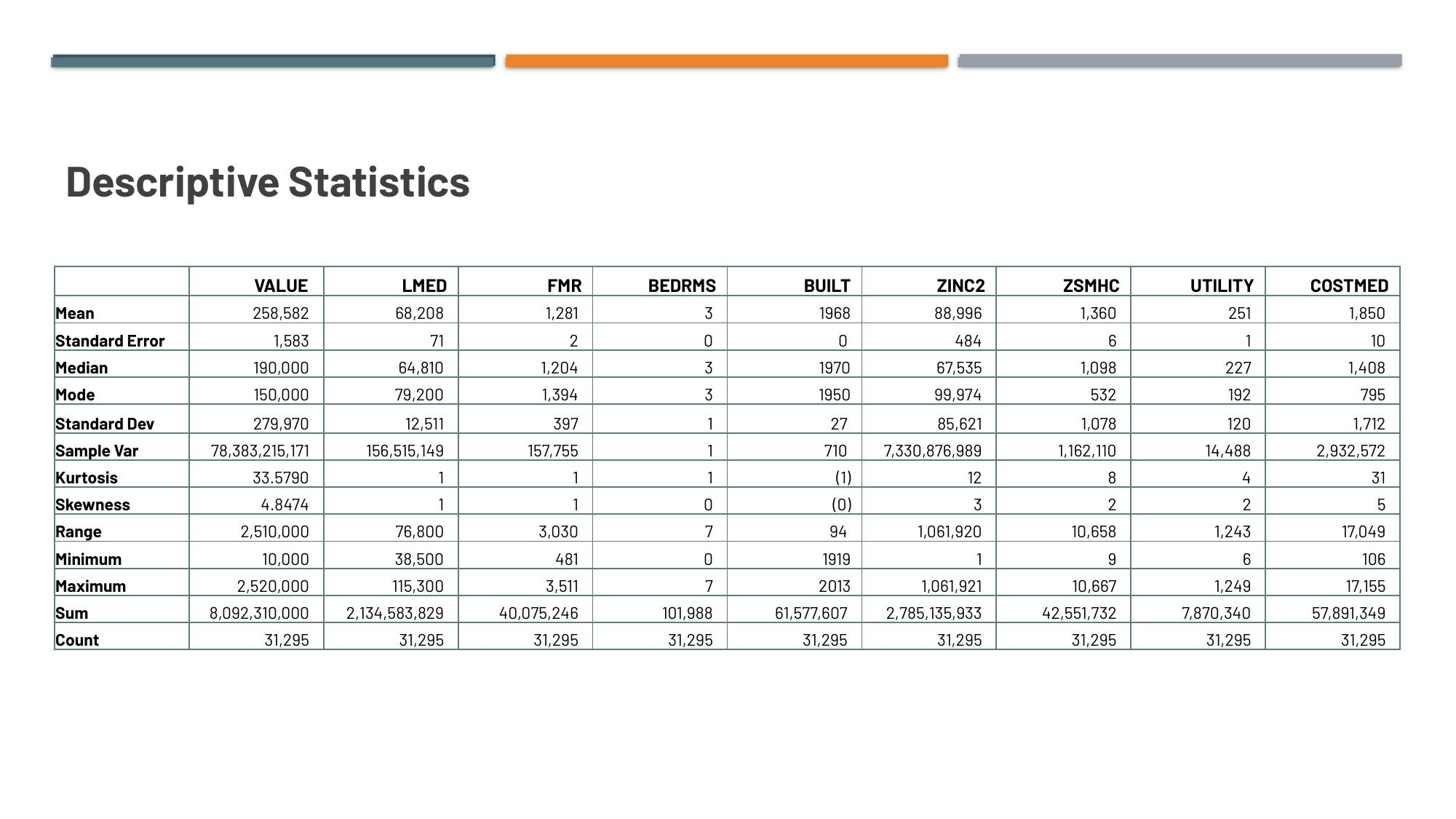

# Descriptive Statistics
|  | VALUE | LMED | FMR | BEDRMS | BUILT | ZINC2 | ZSMHC | UTILITY | COSTMED |
| --- | --- | --- | --- | --- | --- | --- | --- | --- | --- |
| Mean | 258,582 | 68,208 | 1,281 | 3 | 1968 | 88,996 | 1,360 | 251 | 1,850 |
| Standard Error | 1,583 | 71 | 2 | 0 | 0 | 484 | 6 | 1 | 10 |
| Median | 190,000 | 64,810 | 1,204 | 3 | 1970 | 67,535 | 1,098 | 227 | 1,408 |
| Mode | 150,000 | 79,200 | 1,394 | 3 | 1950 | 99,974 | 532 | 192 | 795 |
| Standard Dev | 279,970 | 12,511 | 397 | 1 | 27 | 85,621 | 1,078 | 120 | 1,712 |
| Sample Var | 78,383,215,171 | 156,515,149 | 157,755 | 1 | 710 | 7,330,876,989 | 1,162,110 | 14,488 | 2,932,572 |
| Kurtosis | 33.5790 | 1 | 1 | 1 | (1) | 12 | 8 | 4 | 31 |
| Skewness | 4.8474 | 1 | 1 | 0 | (0) | 3 | 2 | 2 | 5 |
| Range | 2,510,000 | 76,800 | 3,030 | 7 | 94 | 1,061,920 | 10,658 | 1,243 | 17,049 |
| Minimum | 10,000 | 38,500 | 481 | 0 | 1919 | 1 | 9 | 6 | 106 |
| Maximum | 2,520,000 | 115,300 | 3,511 | 7 | 2013 | 1,061,921 | 10,667 | 1,249 | 17,155 |
| Sum | 8,092,310,000 | 2,134,583,829 | 40,075,246 | 101,988 | 61,577,607 | 2,785,135,933 | 42,551,732 | 7,870,340 | 57,891,349 |
| Count | 31,295 | 31,295 | 31,295 | 31,295 | 31,295 | 31,295 | 31,295 | 31,295 | 31,295 |